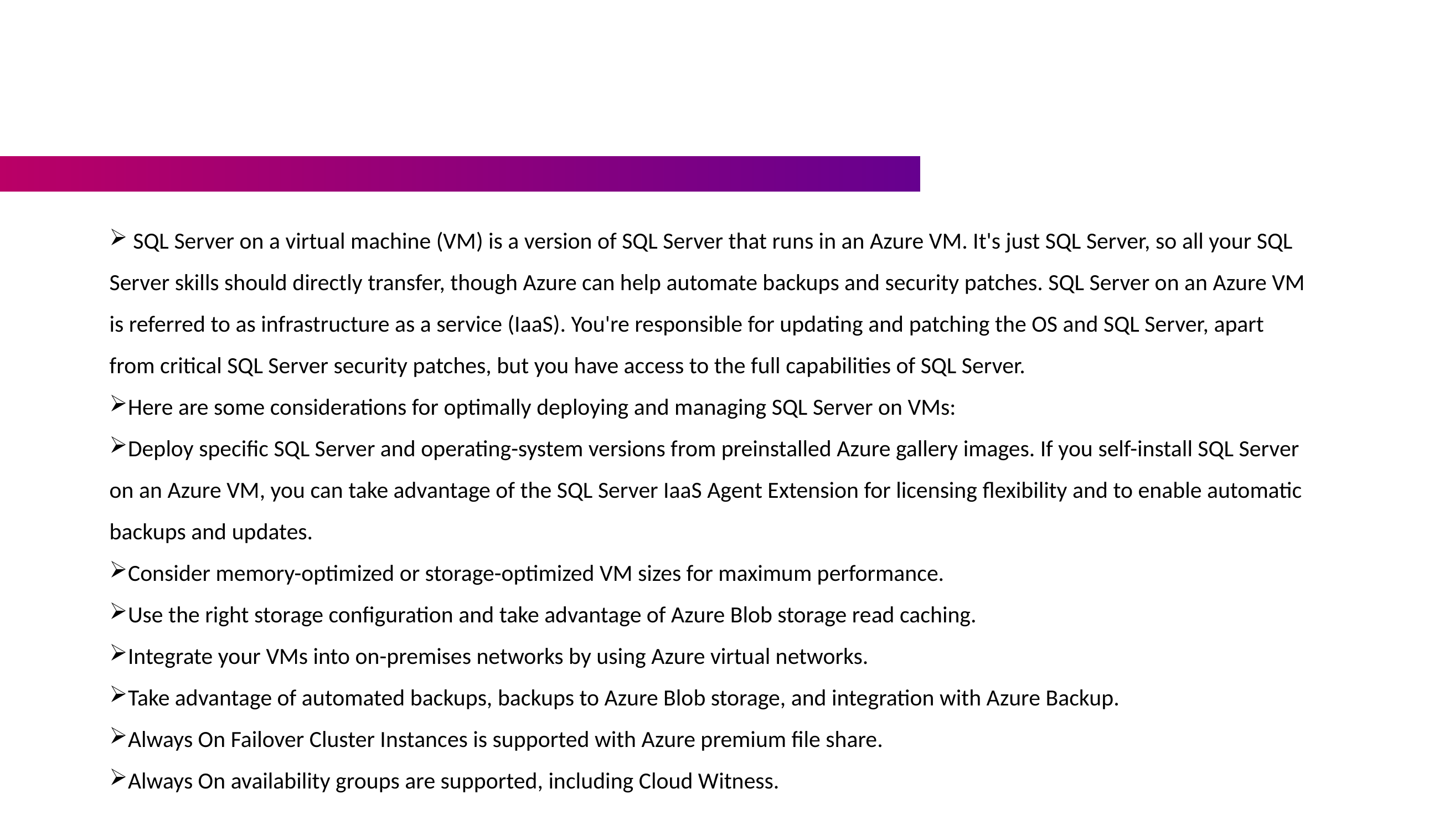

# SQL Server on Azure Virtual Machines

 SQL Server on a virtual machine (VM) is a version of SQL Server that runs in an Azure VM. It's just SQL Server, so all your SQL Server skills should directly transfer, though Azure can help automate backups and security patches. SQL Server on an Azure VM is referred to as infrastructure as a service (IaaS). You're responsible for updating and patching the OS and SQL Server, apart from critical SQL Server security patches, but you have access to the full capabilities of SQL Server.
Here are some considerations for optimally deploying and managing SQL Server on VMs:
Deploy specific SQL Server and operating-system versions from preinstalled Azure gallery images. If you self-install SQL Server on an Azure VM, you can take advantage of the SQL Server IaaS Agent Extension for licensing flexibility and to enable automatic backups and updates.
Consider memory-optimized or storage-optimized VM sizes for maximum performance.
Use the right storage configuration and take advantage of Azure Blob storage read caching.
Integrate your VMs into on-premises networks by using Azure virtual networks.
Take advantage of automated backups, backups to Azure Blob storage, and integration with Azure Backup.
Always On Failover Cluster Instances is supported with Azure premium file share.
Always On availability groups are supported, including Cloud Witness.